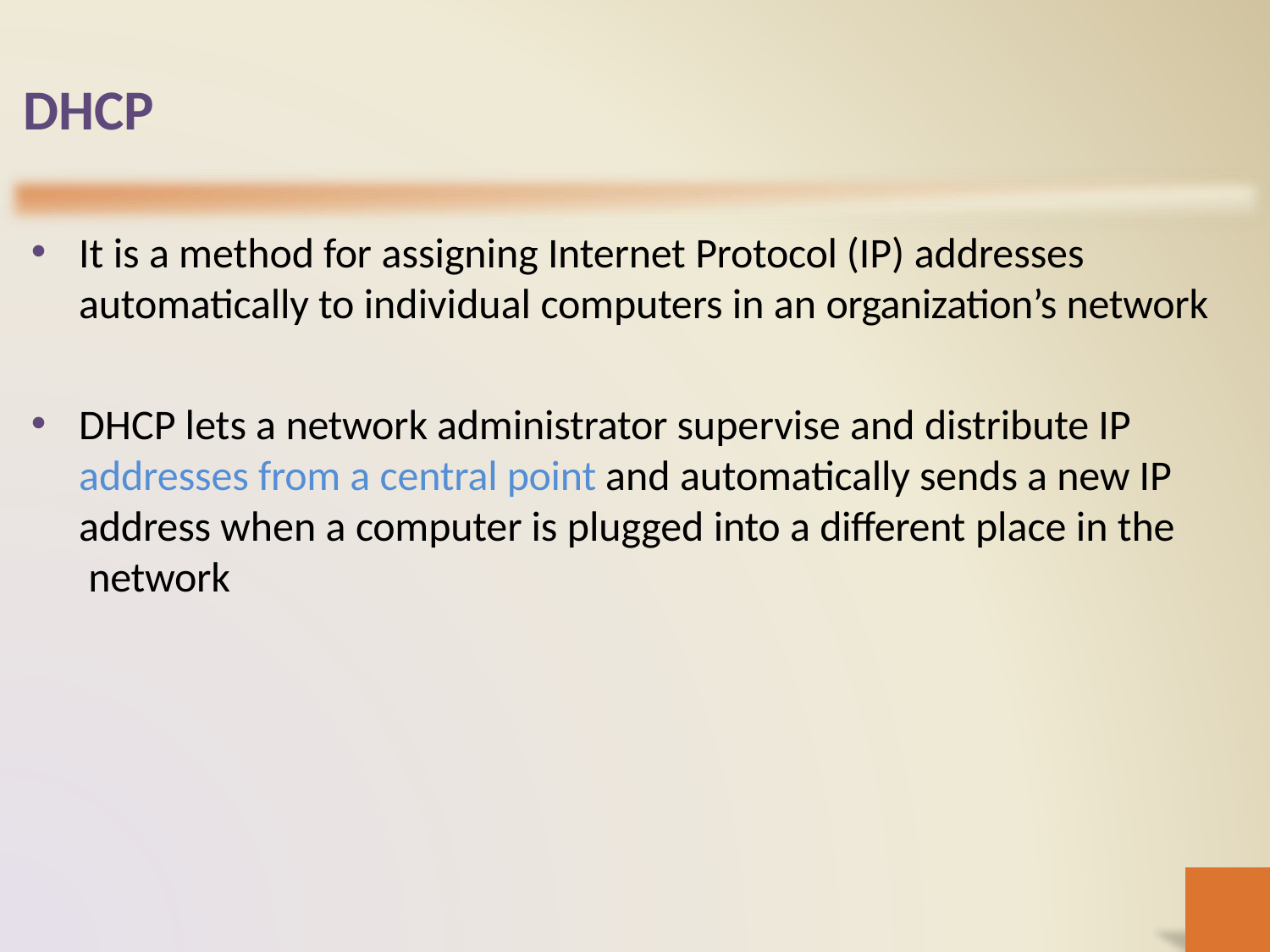

# DHCP
It is a method for assigning Internet Protocol (IP) addresses
automatically to individual computers in an organization’s network

DHCP lets a network administrator supervise and distribute IP  addresses from a central point and automatically sends a new IP  address when a computer is plugged into a different place in the  network